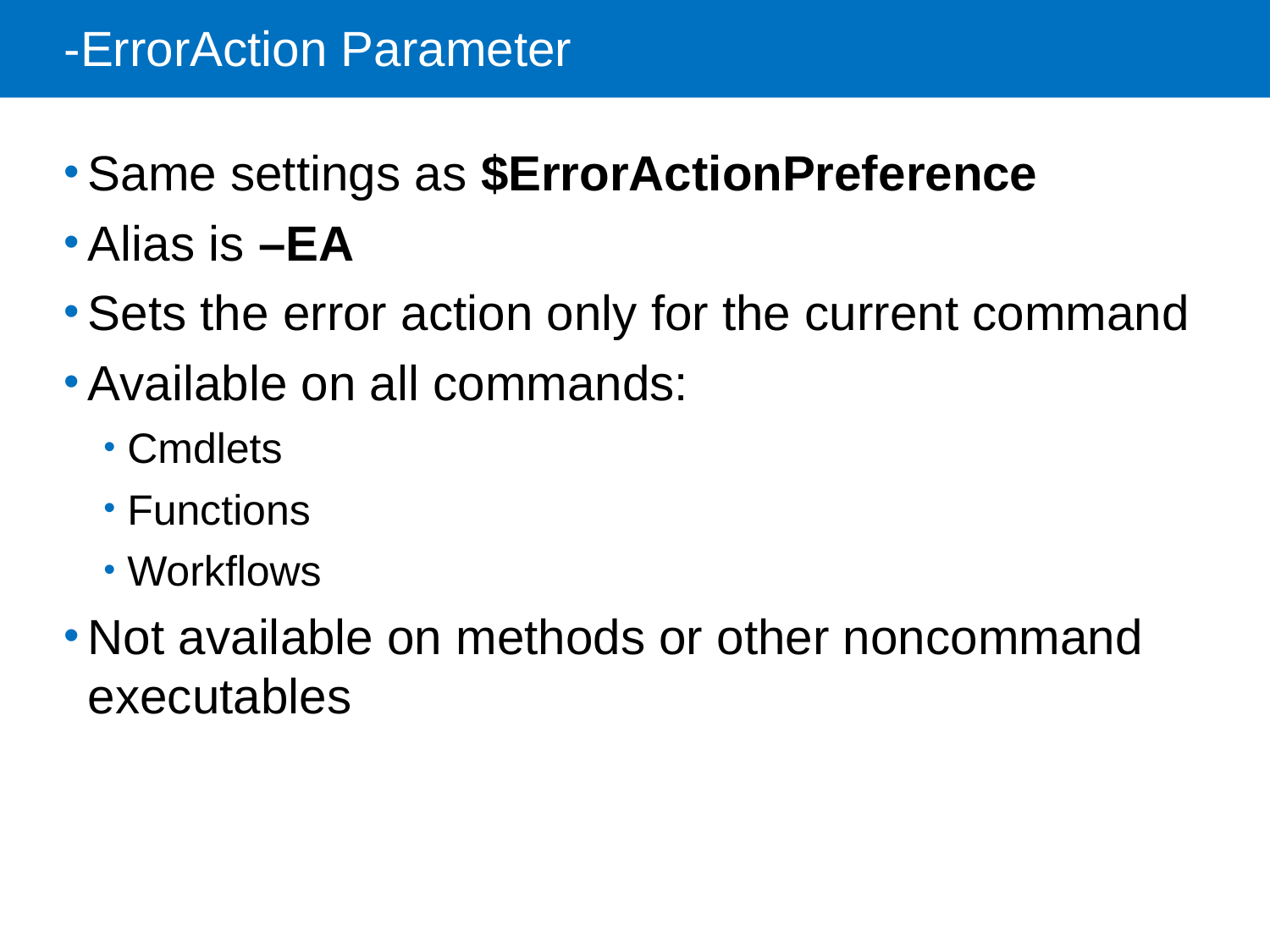

# -ErrorAction Parameter
Same settings as $ErrorActionPreference
Alias is –EA
Sets the error action only for the current command
Available on all commands:
Cmdlets
Functions
Workflows
Not available on methods or other noncommand executables